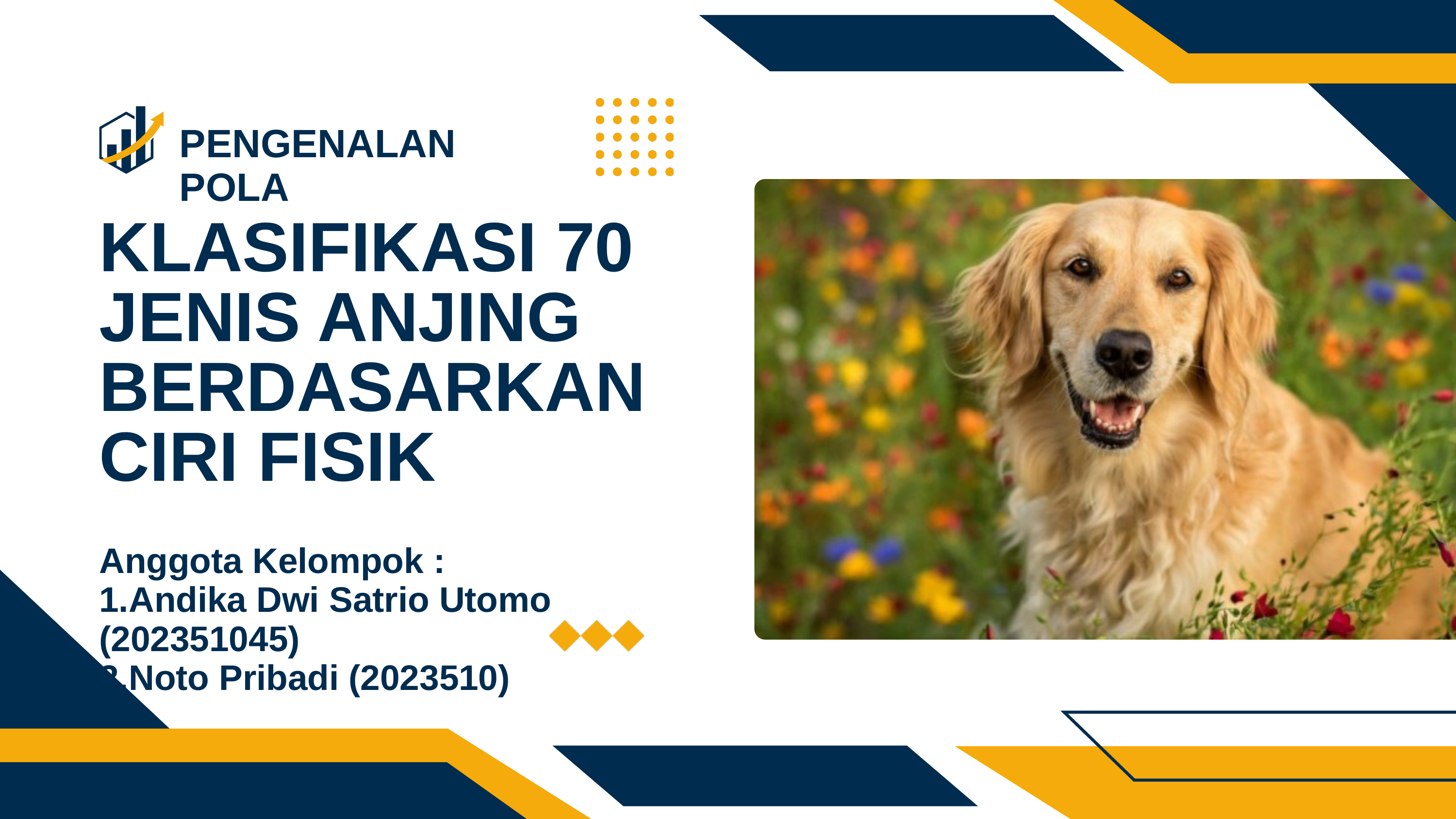

PENGENALAN POLA

KLASIFIKASI 70 JENIS ANJING BERDASARKAN CIRI FISIK
Anggota Kelompok :
1.Andika Dwi Satrio Utomo (202351045)
2.Noto Pribadi (2023510)